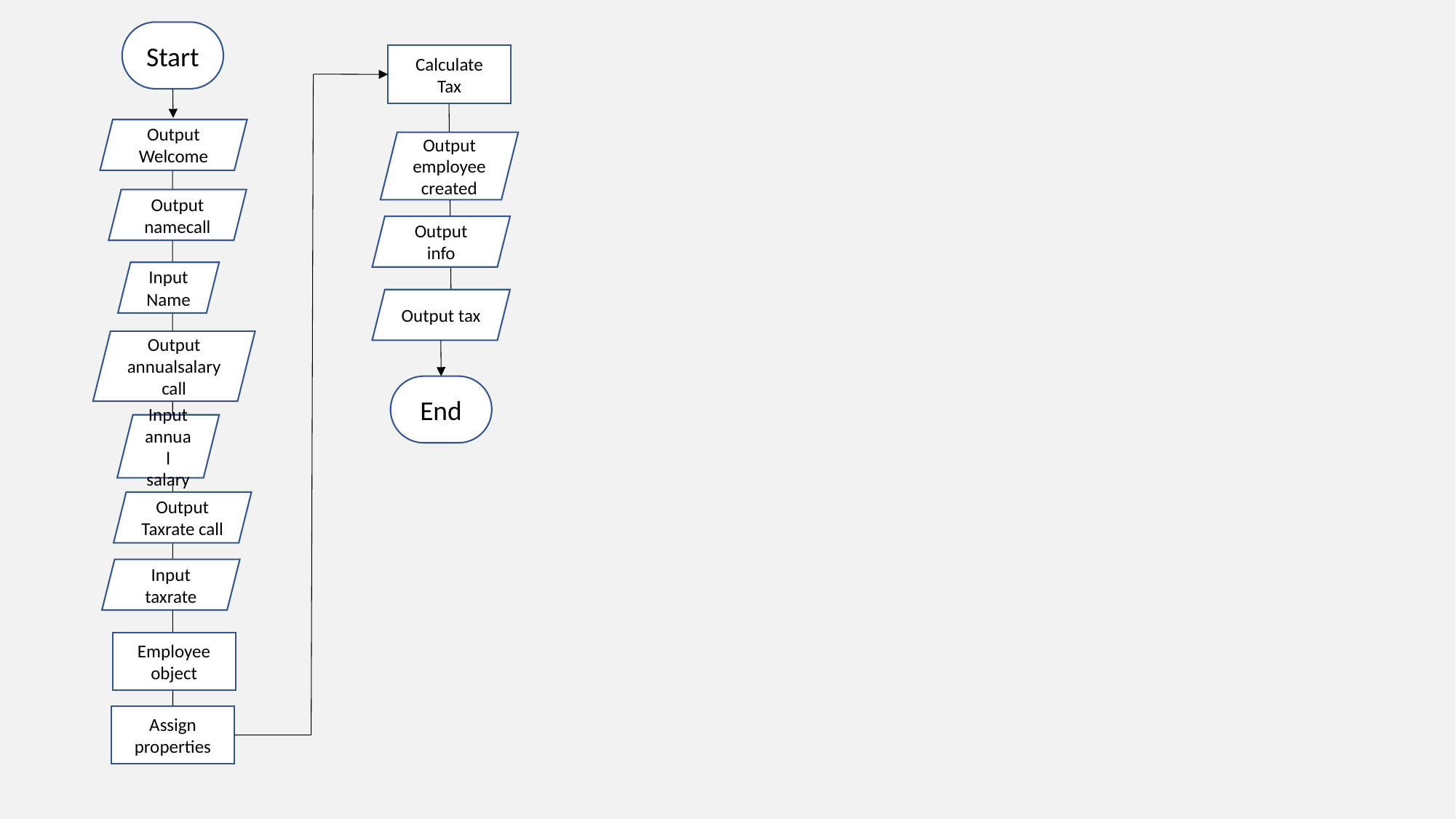

Start
Calculate
Tax
Output
Welcome
Output employee created
Output namecall
Output info
Input
Name
Output tax
Output annualsalary call
End
Input annual
salary
Output Taxrate call
Input taxrate
Employee object
Assign properties